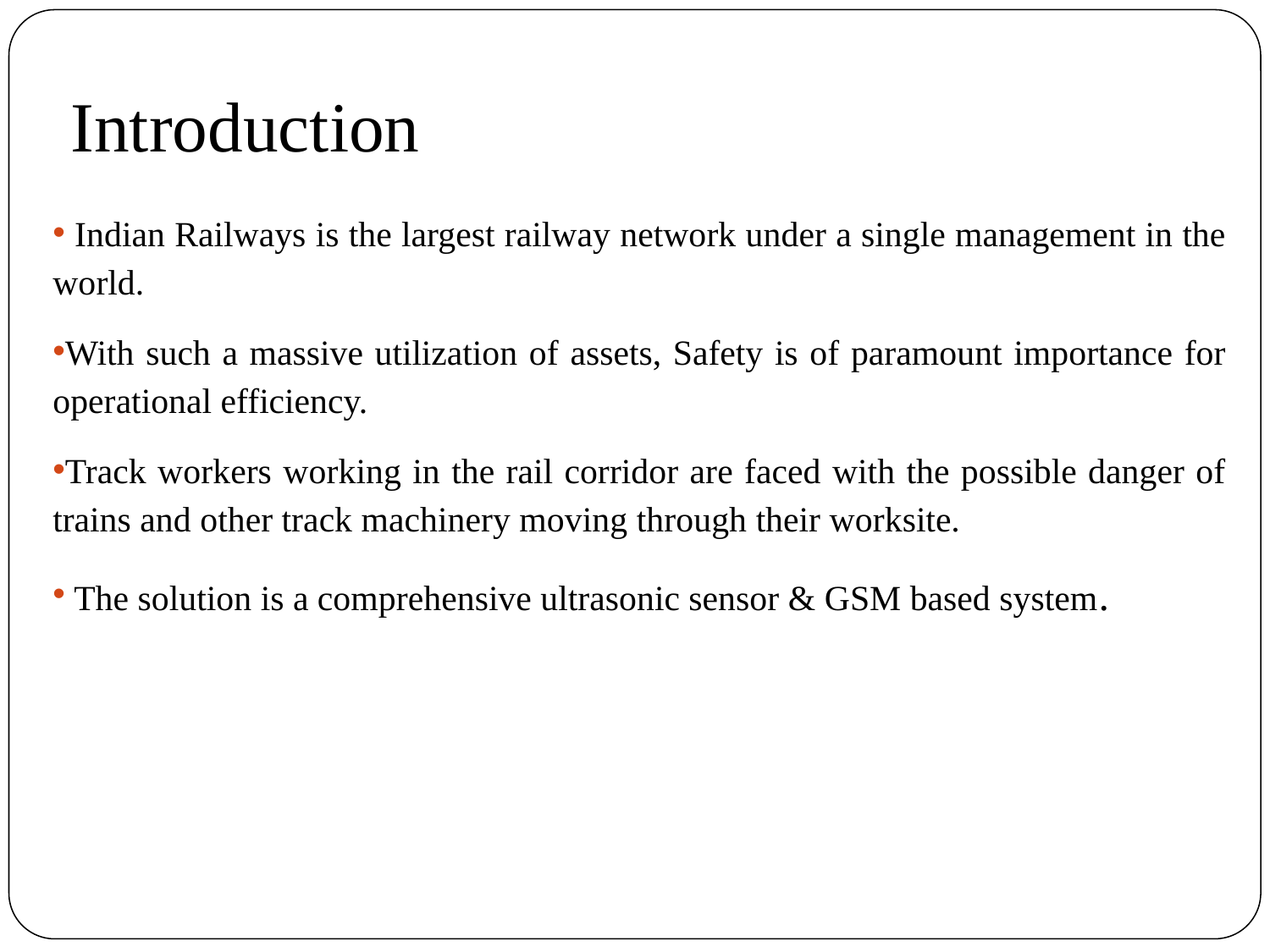

# Introduction
 Indian Railways is the largest railway network under a single management in the world.
With such a massive utilization of assets, Safety is of paramount importance for operational efficiency.
Track workers working in the rail corridor are faced with the possible danger of trains and other track machinery moving through their worksite.
 The solution is a comprehensive ultrasonic sensor & GSM based system.